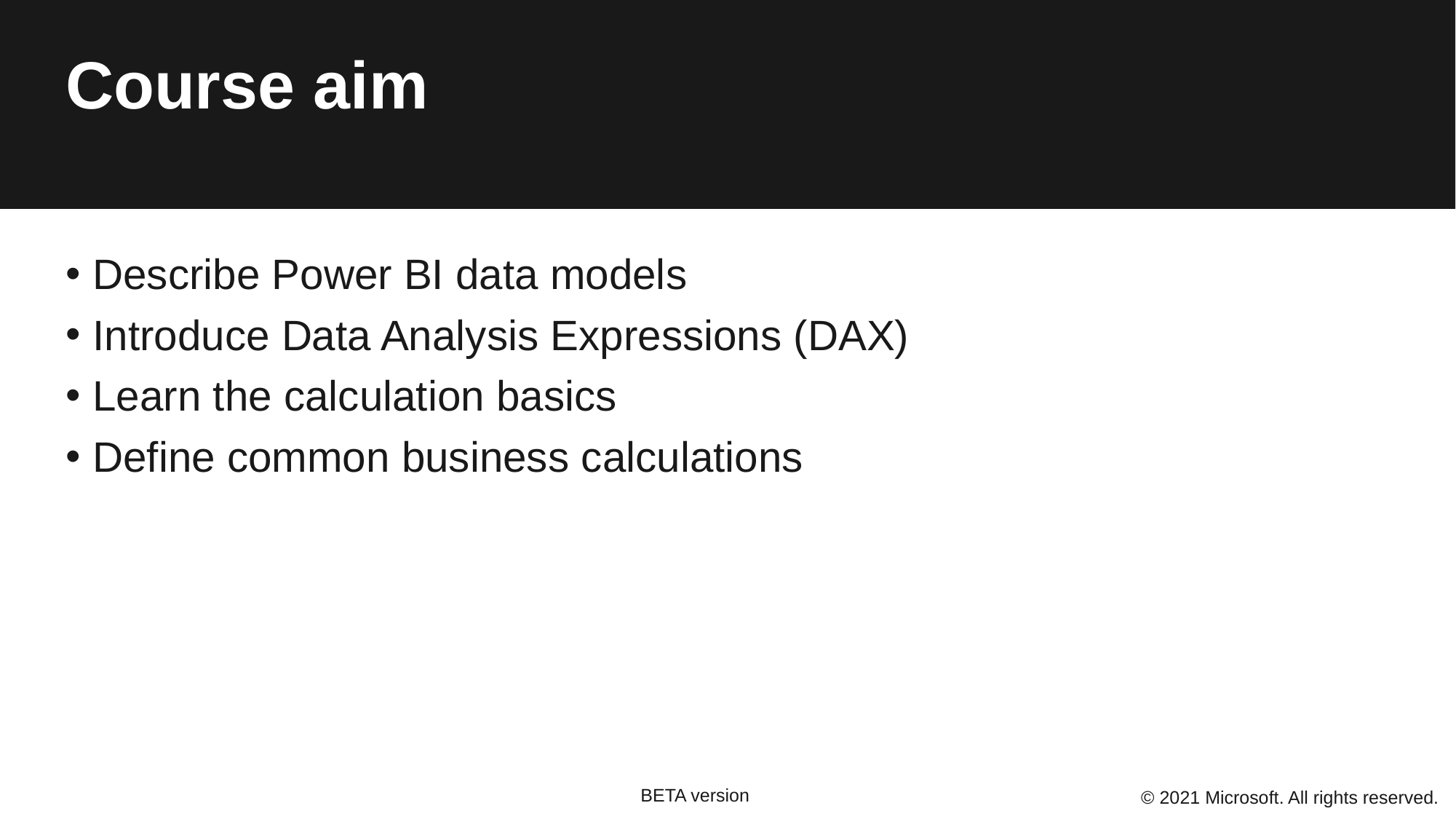

# Course aim

Describe Power BI data models
Introduce Data Analysis Expressions (DAX)
Learn the calculation basics
Define common business calculations

BETA version
© 2021 Microsoft. All rights reserved.